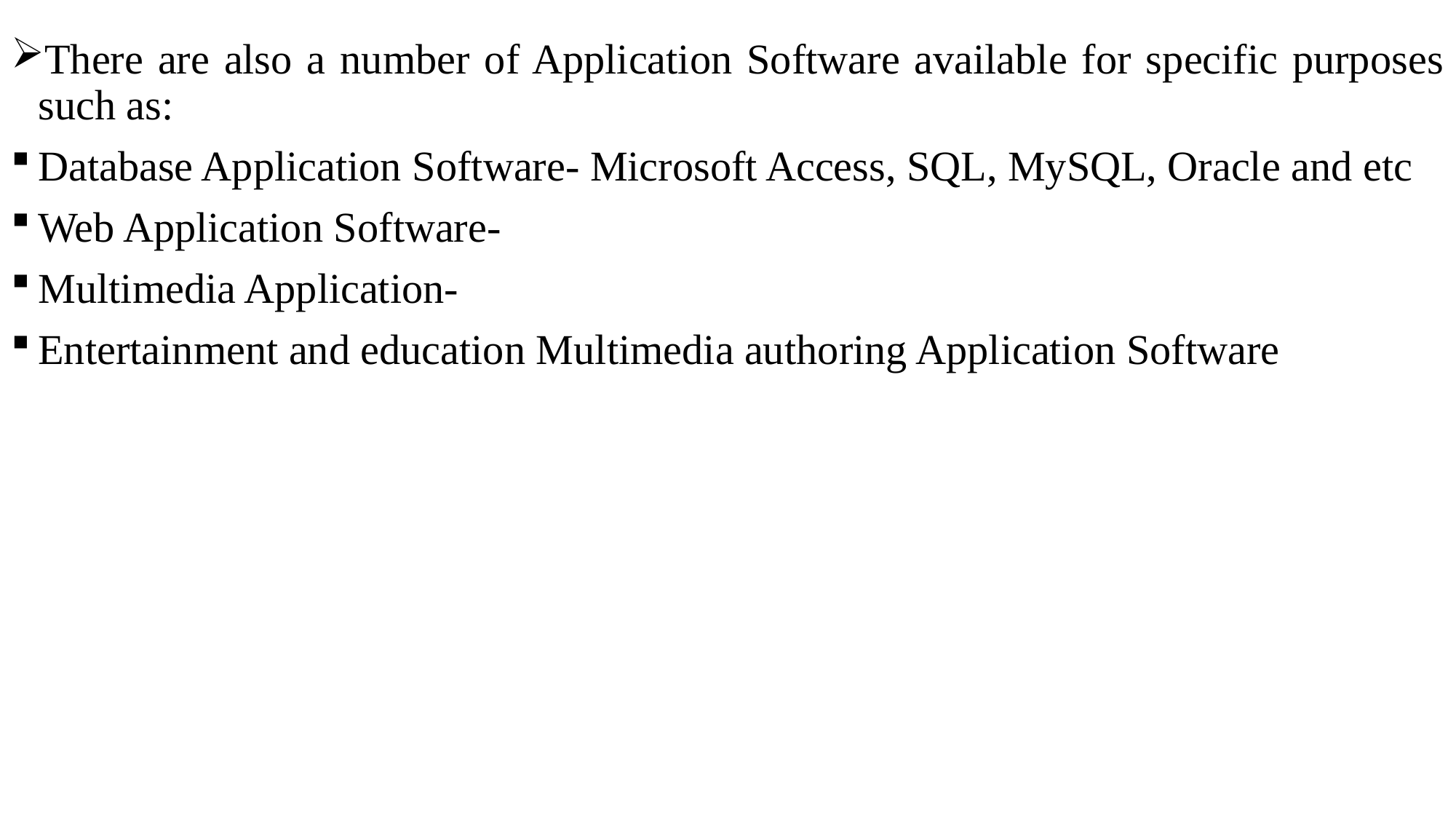

There are also a number of Application Software available for specific purposes such as:
Database Application Software- Microsoft Access, SQL, MySQL, Oracle and etc
Web Application Software-
Multimedia Application-
Entertainment and education Multimedia authoring Application Software

105